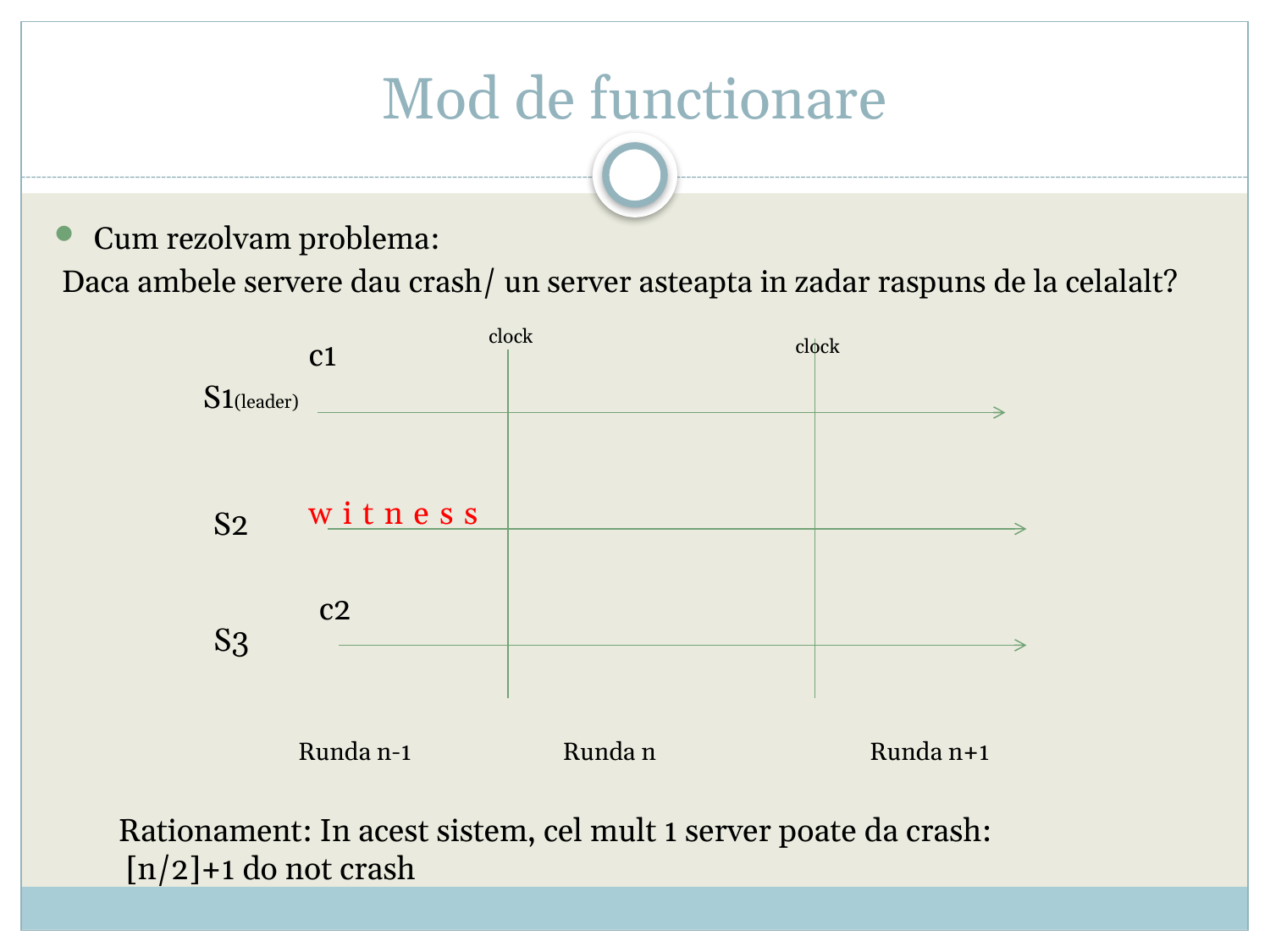

# Mod de functionare
Cum rezolvam problema:
 Daca ambele servere dau crash/ un server asteapta in zadar raspuns de la celalalt?
clock
c1
clock
S1(leader)

witness
                S2
c2
S3
Runda n-1
Runda n
Runda n+1
Rationament: In acest sistem, cel mult 1 server poate da crash:
 [n/2]+1 do not crash